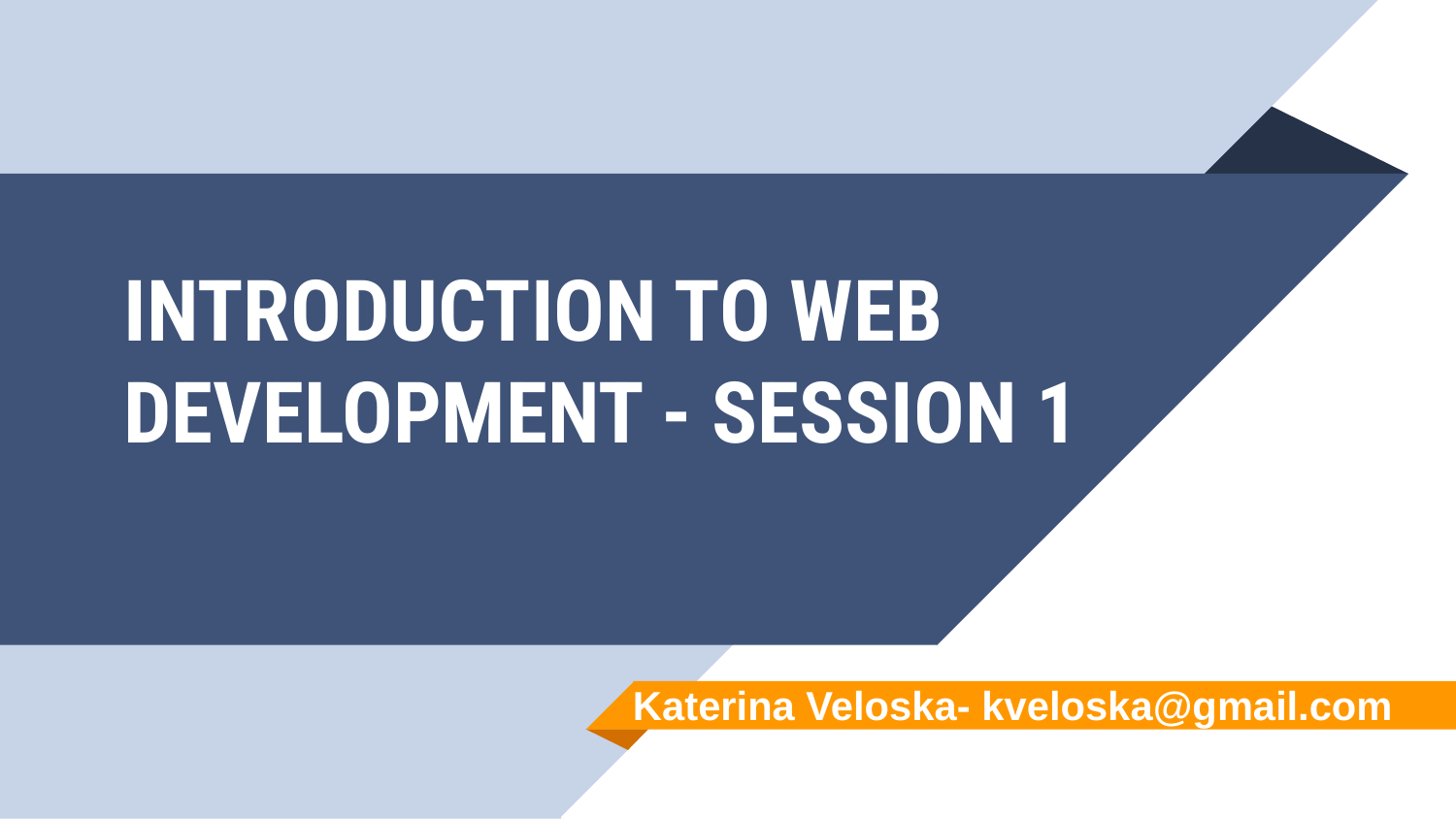

# INTRODUCTION TO WEB DEVELOPMENT - SESSION 1

Katerina Veloska- kveloska@gmail.com